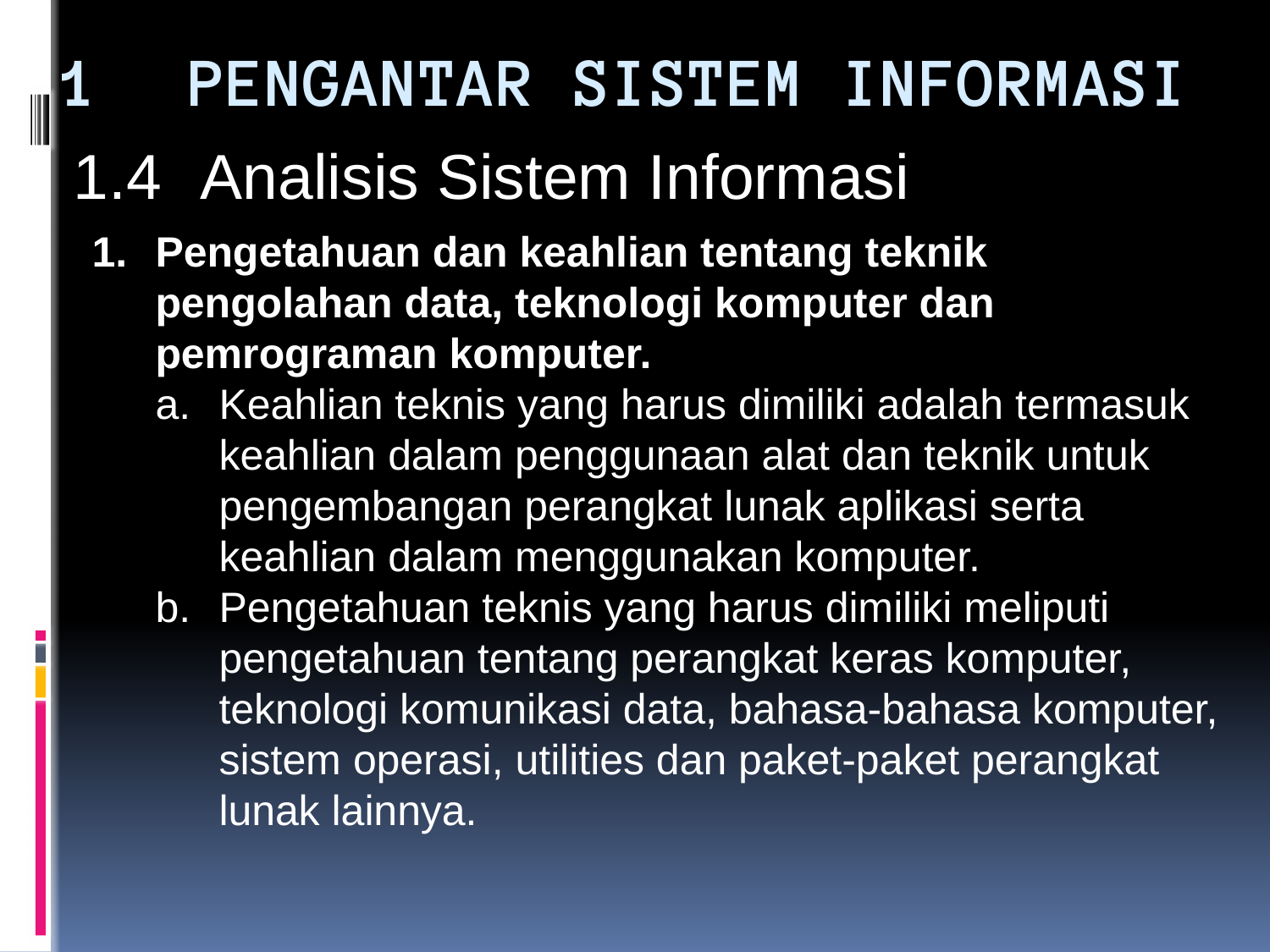

# 1	PENGANTAR SISTEM INFORMASI
1.4	Analisis Sistem Informasi
Pengetahuan dan keahlian tentang teknik pengolahan data, teknologi komputer dan pemrograman komputer.
Keahlian teknis yang harus dimiliki adalah termasuk keahlian dalam penggunaan alat dan teknik untuk pengembangan perangkat lunak aplikasi serta keahlian dalam menggunakan komputer.
Pengetahuan teknis yang harus dimiliki meliputi pengetahuan tentang perangkat keras komputer, teknologi komunikasi data, bahasa-bahasa komputer, sistem operasi, utilities dan paket-paket perangkat lunak lainnya.